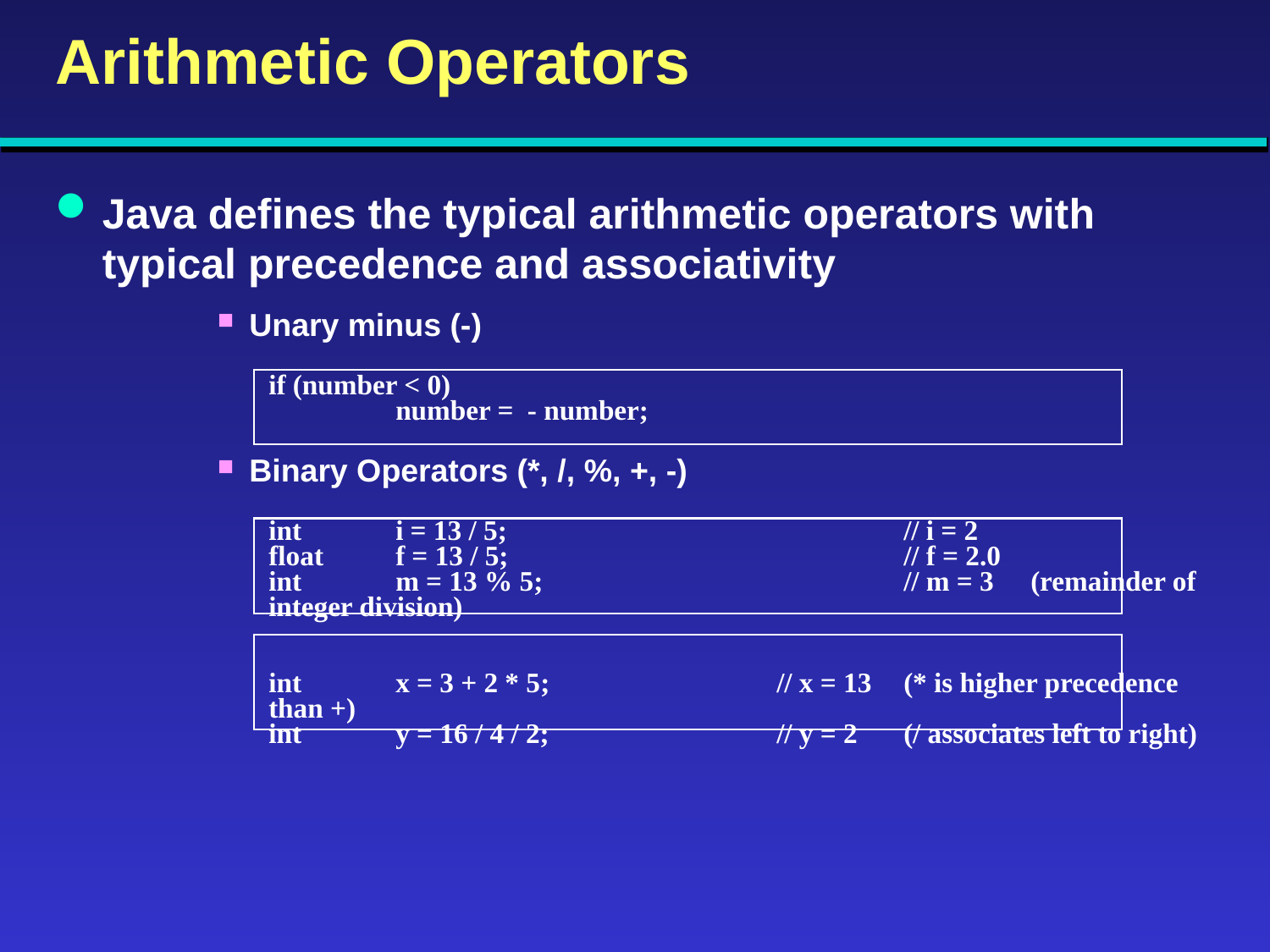

# Arithmetic Operators
Java defines the typical arithmetic operators with typical precedence and associativity
Unary minus (-)

if (number < 0)
	number =  - number;

Binary Operators (*, /, %, +, -)

int	i = 13 / 5;				// i = 2
float	f = 13 / 5;				// f = 2.0
int	m = 13 % 5;			// m = 3	(remainder of integer division)

int	x = 3 + 2 * 5;		// x = 13	(* is higher precedence than +)
int	y = 16 / 4 / 2;		// y = 2	(/ associates left to right)